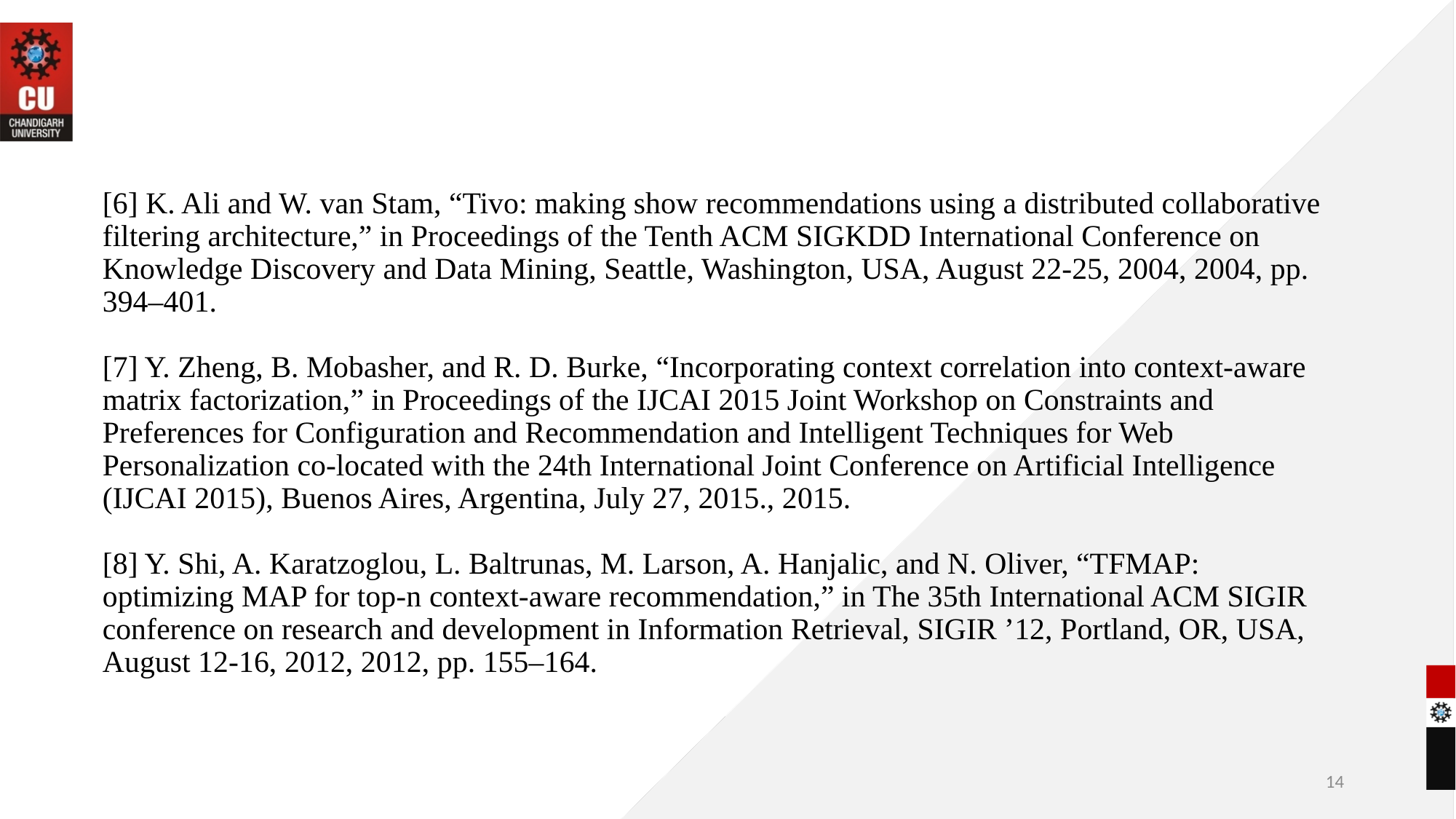

[6] K. Ali and W. van Stam, “Tivo: making show recommendations using a distributed collaborative filtering architecture,” in Proceedings of the Tenth ACM SIGKDD International Conference on Knowledge Discovery and Data Mining, Seattle, Washington, USA, August 22-25, 2004, 2004, pp. 394–401.

[7] Y. Zheng, B. Mobasher, and R. D. Burke, “Incorporating context correlation into context-aware matrix factorization,” in Proceedings of the IJCAI 2015 Joint Workshop on Constraints and Preferences for Configuration and Recommendation and Intelligent Techniques for Web Personalization co-located with the 24th International Joint Conference on Artificial Intelligence (IJCAI 2015), Buenos Aires, Argentina, July 27, 2015., 2015.

[8] Y. Shi, A. Karatzoglou, L. Baltrunas, M. Larson, A. Hanjalic, and N. Oliver, “TFMAP: optimizing MAP for top-n context-aware recommendation,” in The 35th International ACM SIGIR conference on research and development in Information Retrieval, SIGIR ’12, Portland, OR, USA, August 12-16, 2012, 2012, pp. 155–164.

14